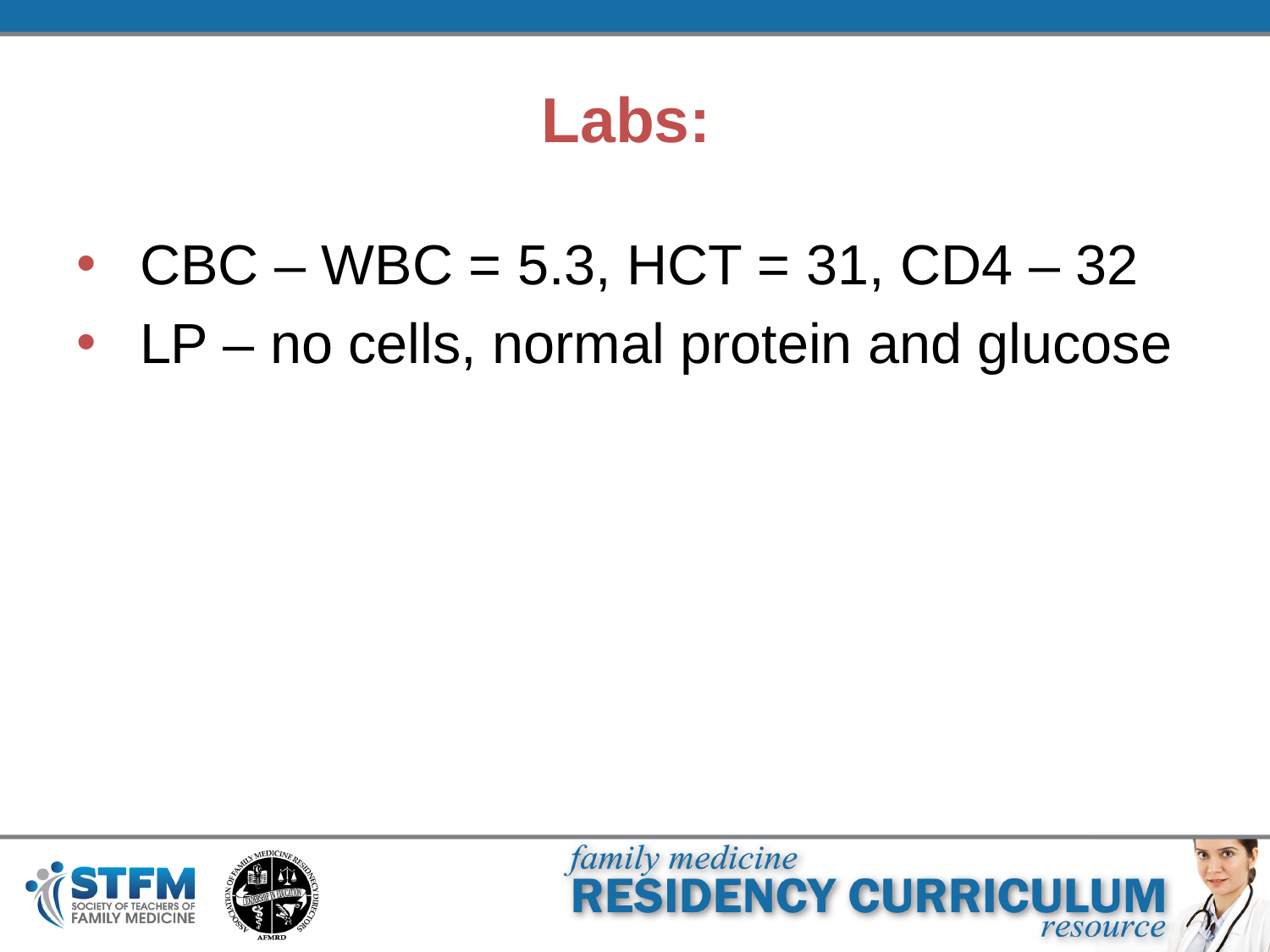

# Labs:
CBC – WBC = 5.3, HCT = 31, CD4 – 32
LP – no cells, normal protein and glucose